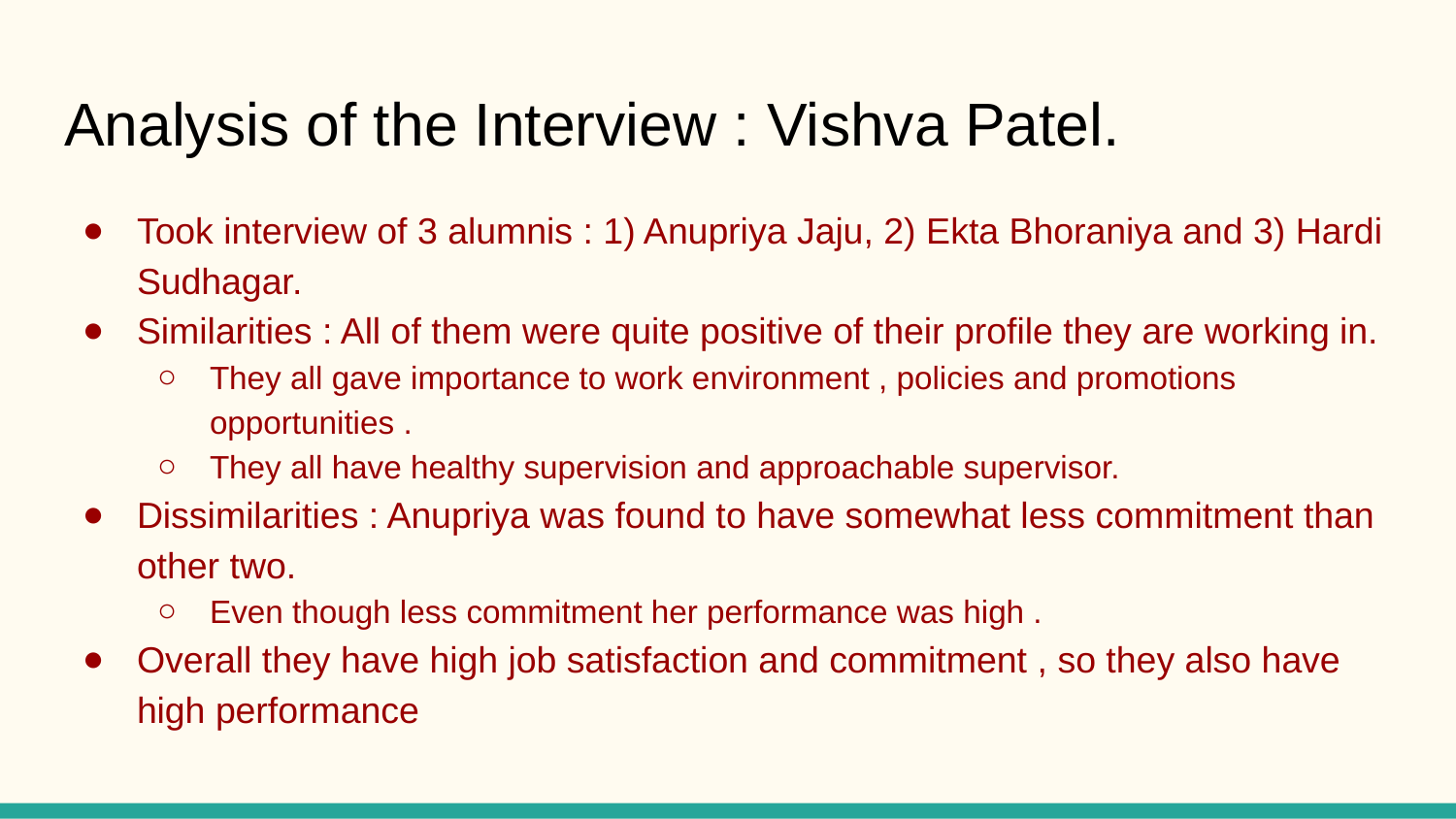

# Analysis of the Interview : Vishva Patel.

Took interview of 3 alumnis : 1) Anupriya Jaju, 2) Ekta Bhoraniya and 3) Hardi Sudhagar.
Similarities : All of them were quite positive of their profile they are working in.
They all gave importance to work environment , policies and promotions opportunities .
They all have healthy supervision and approachable supervisor.
Dissimilarities : Anupriya was found to have somewhat less commitment than other two.
Even though less commitment her performance was high .
Overall they have high job satisfaction and commitment , so they also have high performance